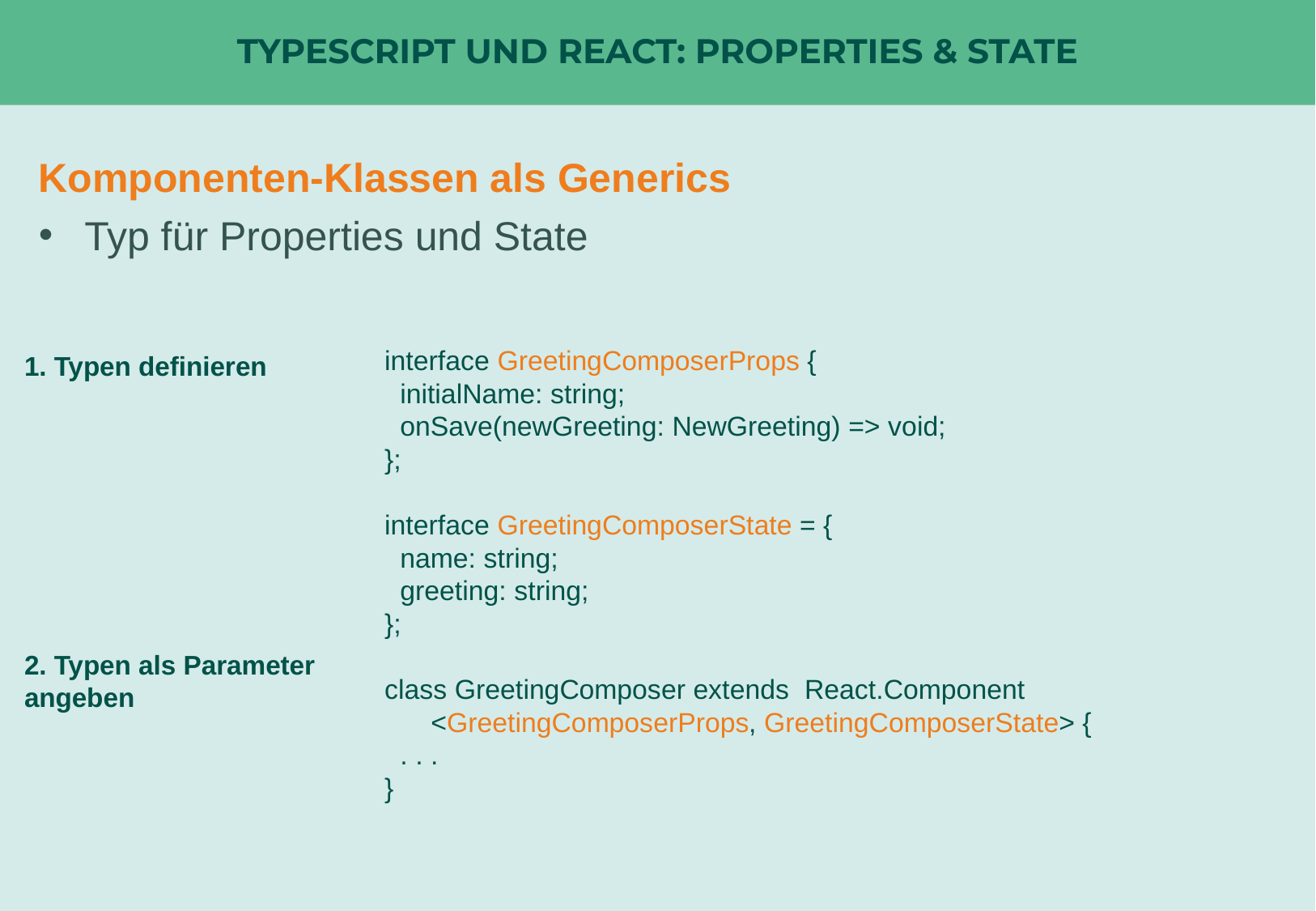

# TypeScript und React: Properties & State
Komponenten-Klassen als Generics
Typ für Properties und State
1. Typen definieren
interface GreetingComposerProps {
  initialName: string;
  onSave(newGreeting: NewGreeting) => void;
};

interface GreetingComposerState = {
  name: string;
  greeting: string;
};

class GreetingComposer extends  React.Component
      <GreetingComposerProps, GreetingComposerState> {
  . . .
}
2. Typen als Parameter angeben